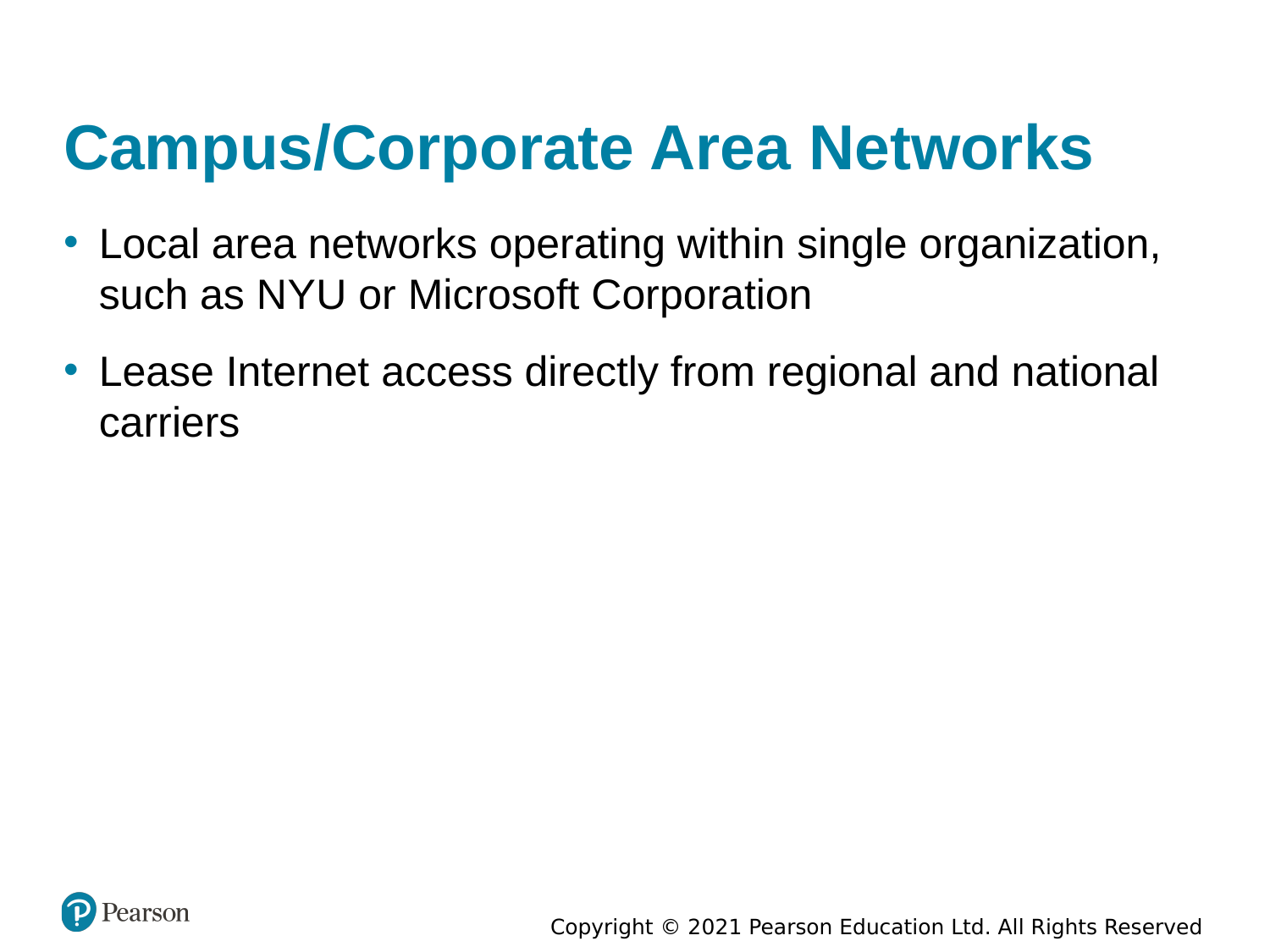

# Campus/Corporate Area Networks
Local area networks operating within single organization, such as N Y U or Microsoft Corporation
Lease Internet access directly from regional and national carriers